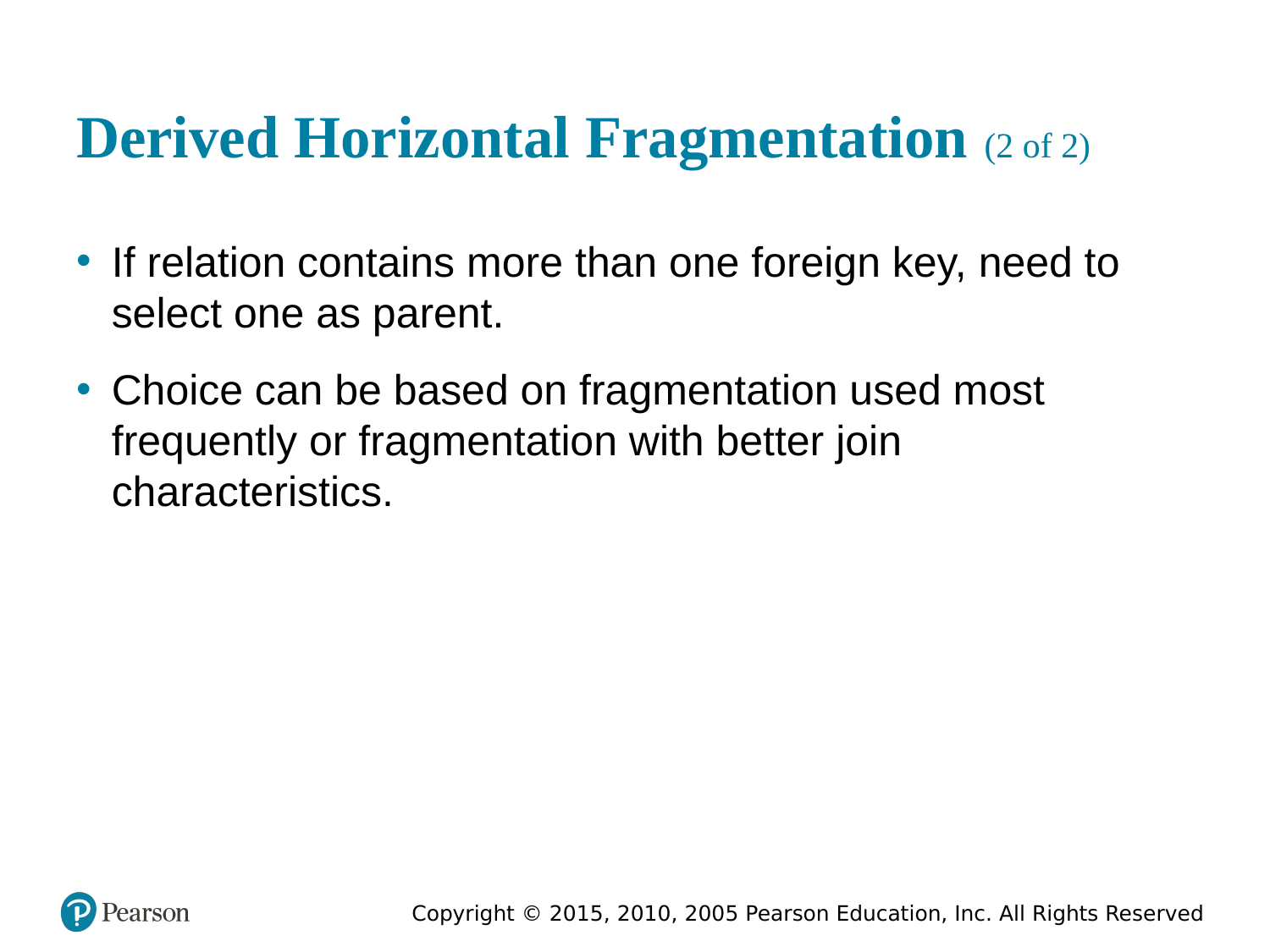

# Derived Horizontal Fragmentation (2 of 2)
If relation contains more than one foreign key, need to select one as parent.
Choice can be based on fragmentation used most frequently or fragmentation with better join characteristics.